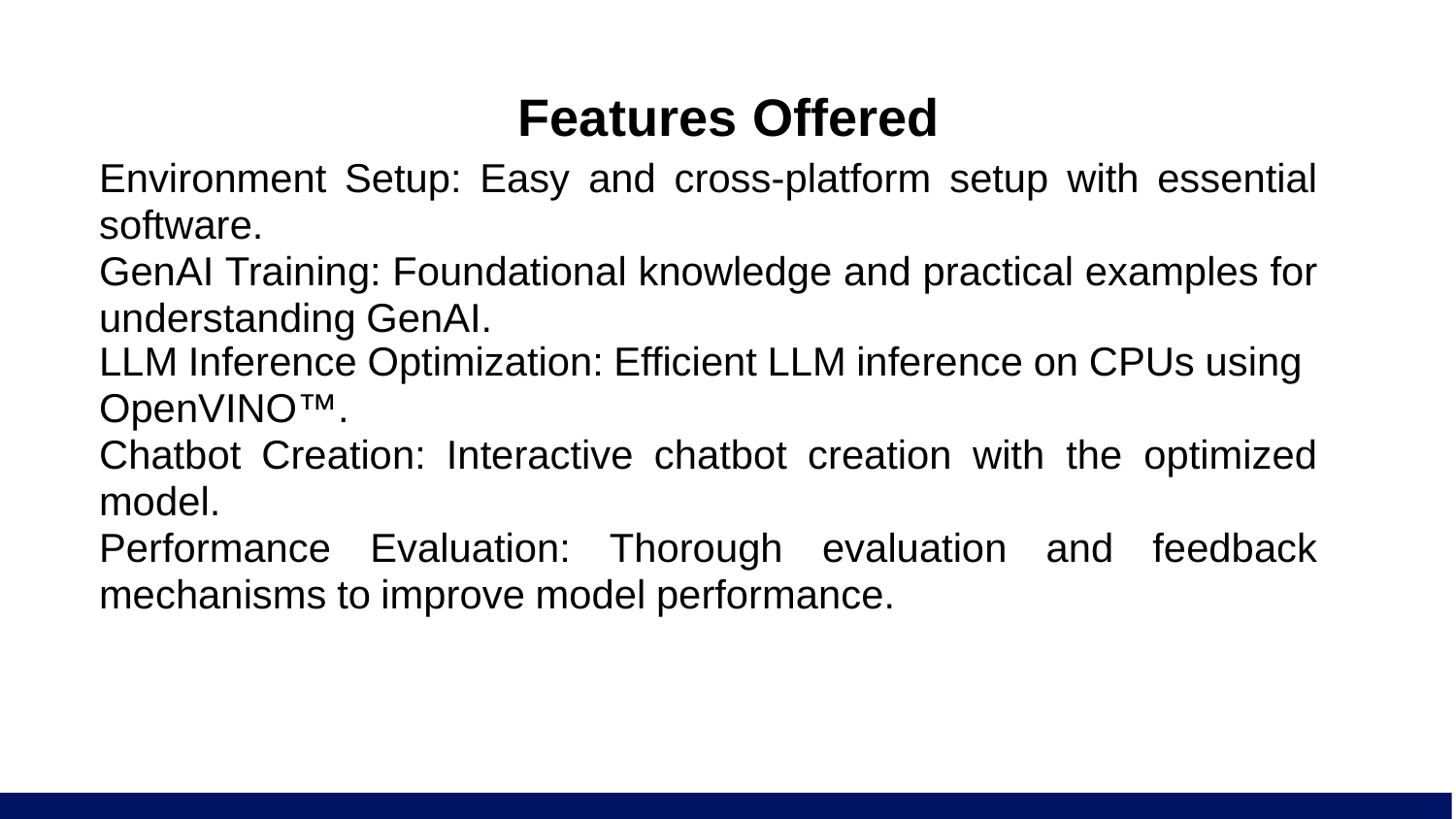

# Features Offered
Environment Setup: Easy and cross-platform setup with essential software.
GenAI Training: Foundational knowledge and practical examples for understanding GenAI.
LLM Inference Optimization: Efficient LLM inference on CPUs using
OpenVINO™.
Chatbot Creation: Interactive chatbot creation with the optimized model.
Performance Evaluation: Thorough evaluation and feedback mechanisms to improve model performance.